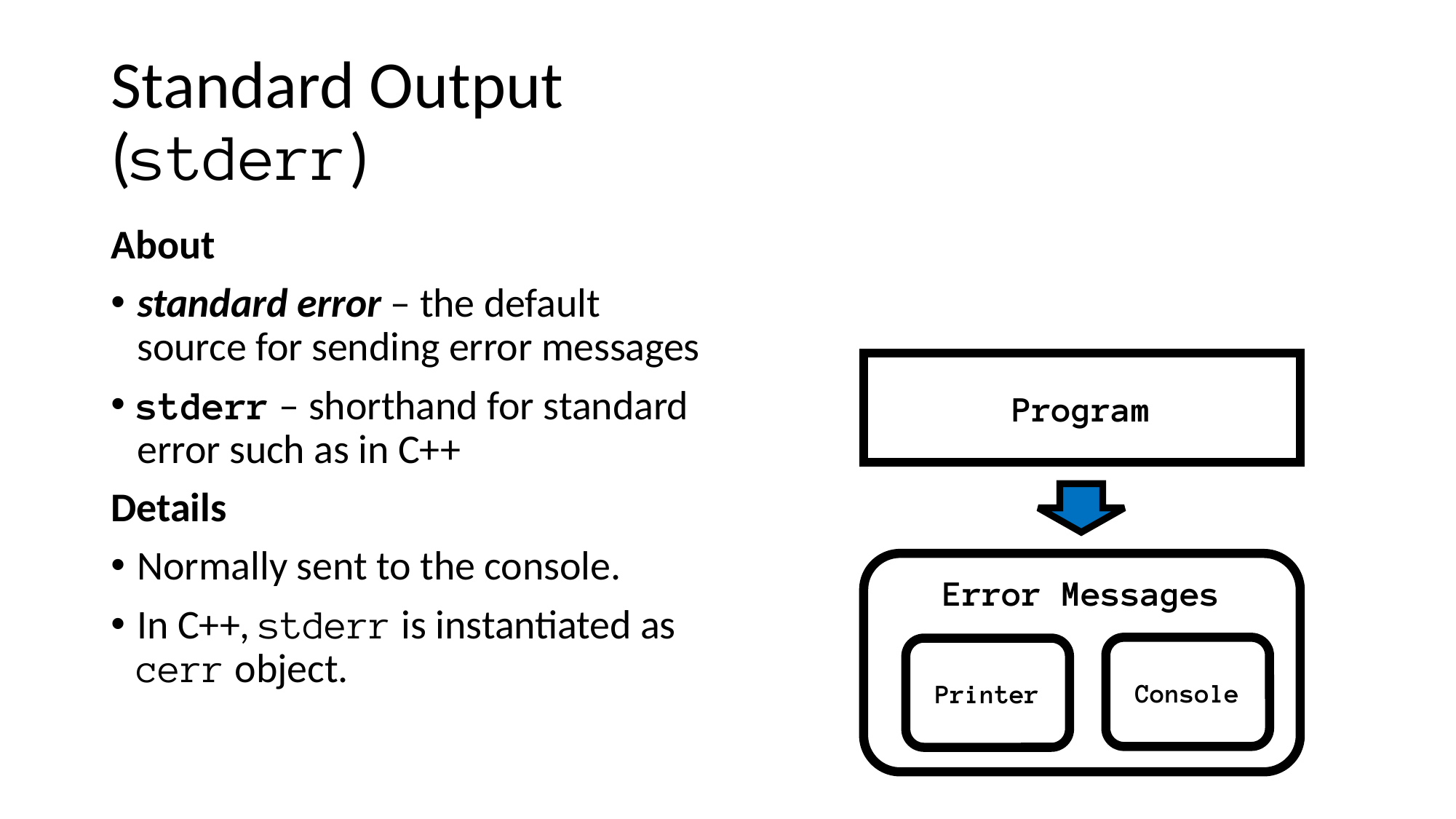

# Standard Output (stderr)
About
standard error – the default source for sending error messages
stderr – shorthand for standard error such as in C++
Details
Normally sent to the console.
In C++, stderr is instantiated as cerr object.
Program

Error Messages
Console
Printer